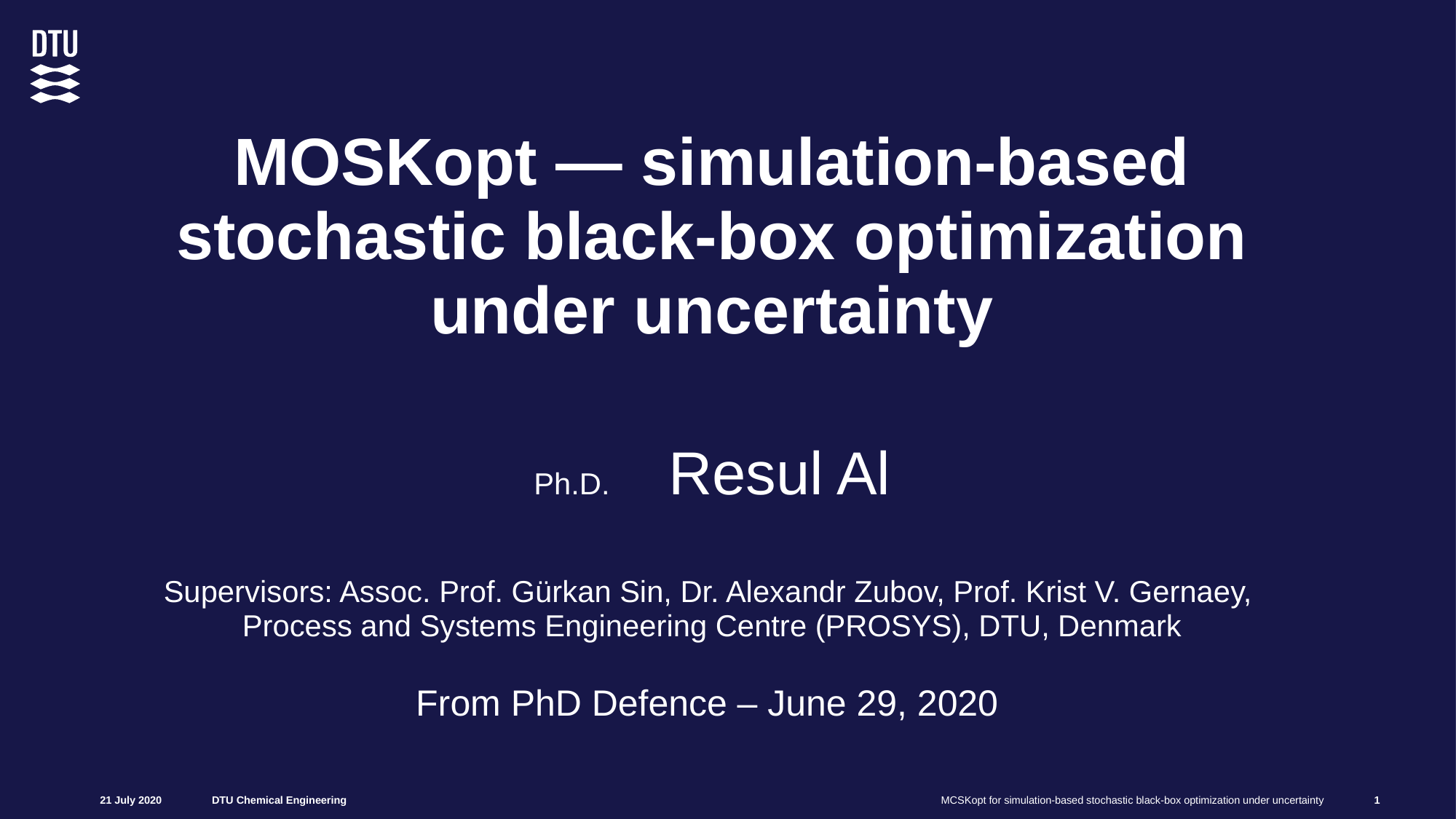

# MOSKopt — simulation-based stochastic black-box optimization under uncertainty Ph.D.       Resul Al Supervisors: Assoc. Prof. Gürkan Sin, Dr. Alexandr Zubov, Prof. Krist V. Gernaey, Process and Systems Engineering Centre (PROSYS), DTU, Denmark From PhD Defence – June 29, 2020
1